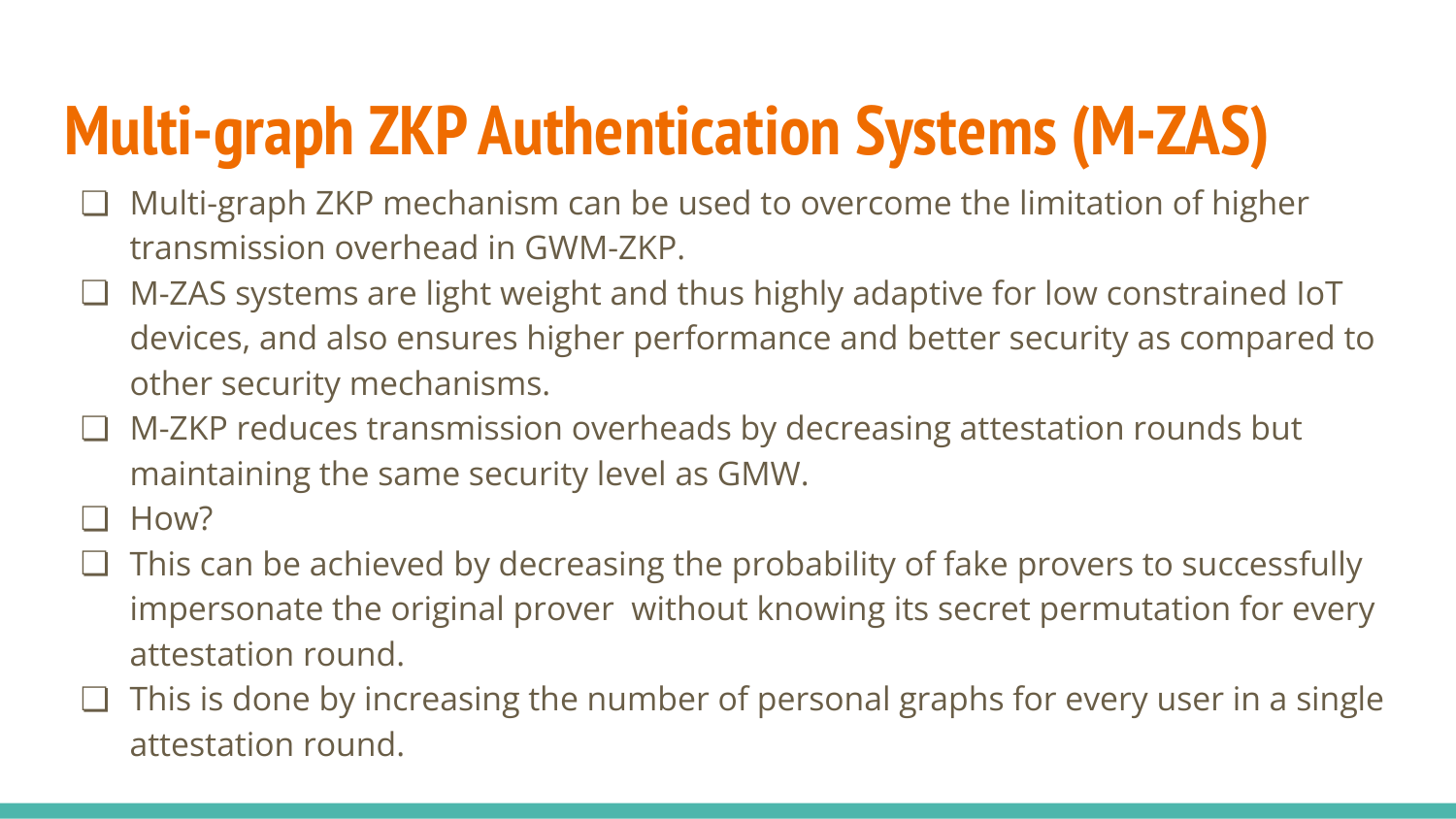

# Multi-graph ZKP Authentication Systems (M-ZAS)
Multi-graph ZKP mechanism can be used to overcome the limitation of higher transmission overhead in GWM-ZKP.
M-ZAS systems are light weight and thus highly adaptive for low constrained IoT devices, and also ensures higher performance and better security as compared to other security mechanisms.
M-ZKP reduces transmission overheads by decreasing attestation rounds but maintaining the same security level as GMW.
How?
This can be achieved by decreasing the probability of fake provers to successfully impersonate the original prover  without knowing its secret permutation for every attestation round.
This is done by increasing the number of personal graphs for every user in a single attestation round.